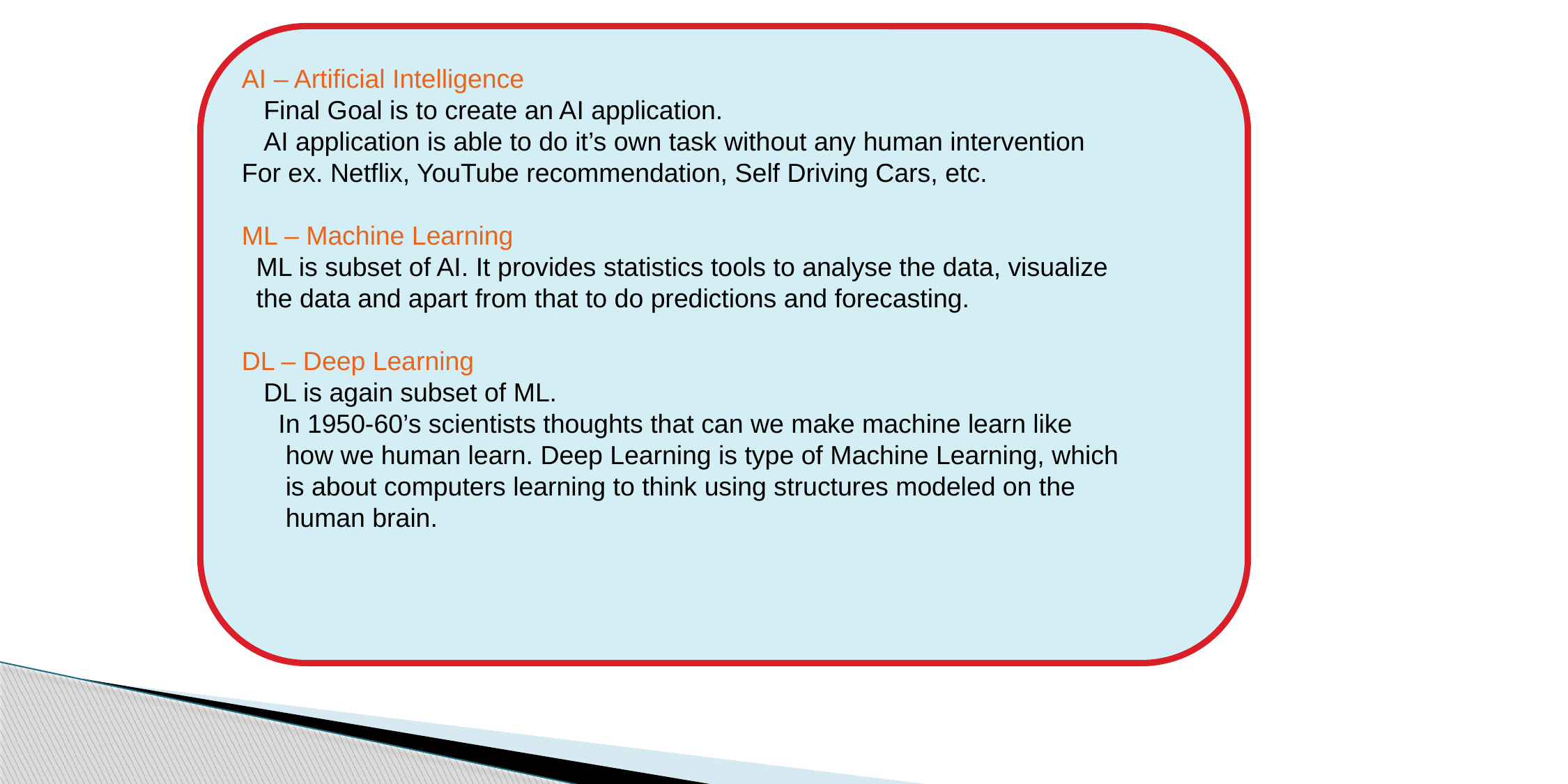

AI – Artificial Intelligence
   Final Goal is to create an AI application.
   AI application is able to do it’s own task without any human intervention
For ex. Netflix, YouTube recommendation, Self Driving Cars, etc.

ML – Machine Learning
  ML is subset of AI. It provides statistics tools to analyse the data, visualize
  the data and apart from that to do predictions and forecasting.

DL – Deep Learning
   DL is again subset of ML.
     In 1950-60’s scientists thoughts that can we make machine learn like
      how we human learn. Deep Learning is type of Machine Learning, which
      is about computers learning to think using structures modeled on the
      human brain.